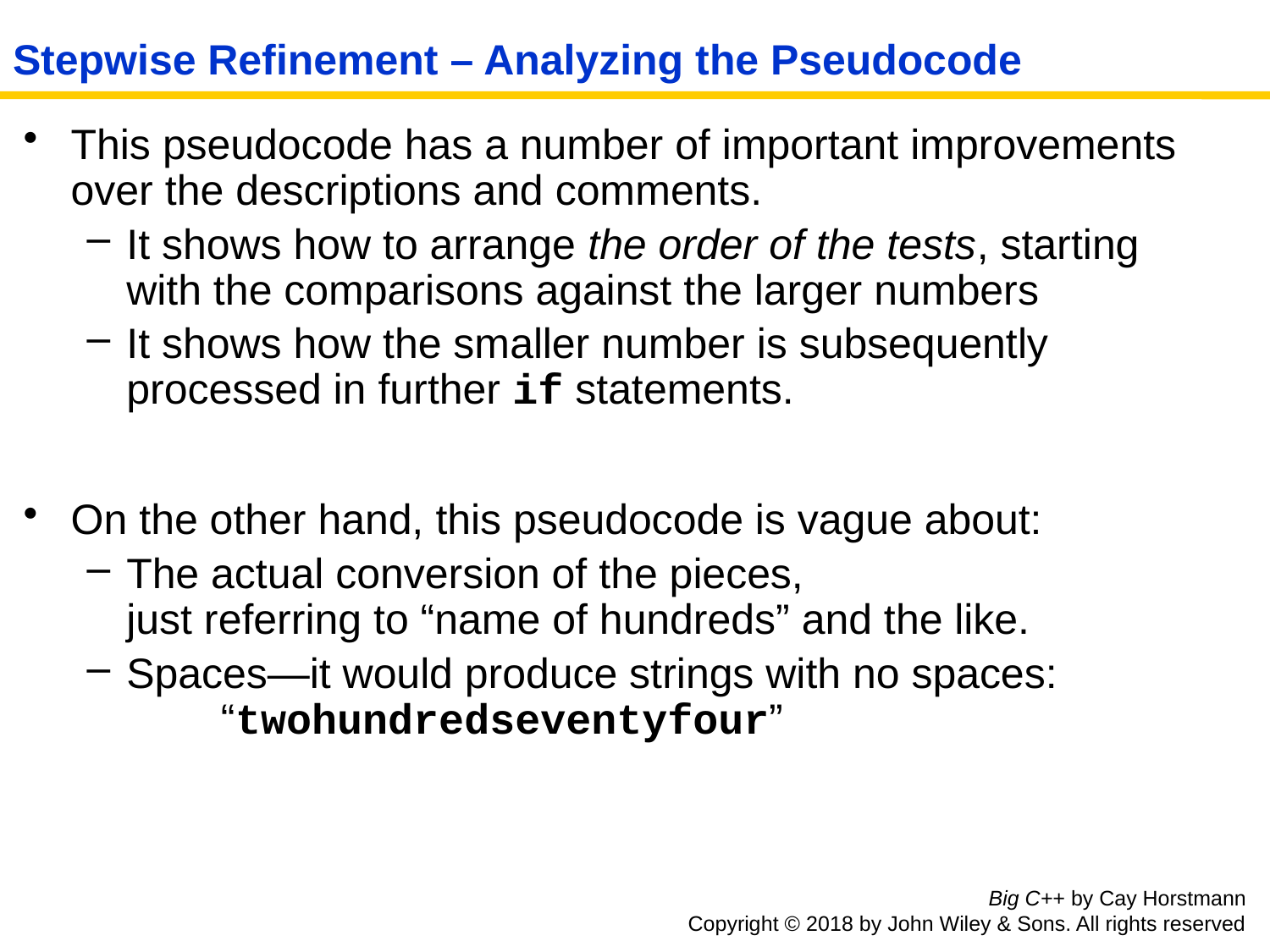

# Stepwise Refinement – Analyzing the Pseudocode
This pseudocode has a number of important improvements over the descriptions and comments.
It shows how to arrange the order of the tests, starting with the comparisons against the larger numbers
It shows how the smaller number is subsequently processed in further if statements.

On the other hand, this pseudocode is vague about:
The actual conversion of the pieces,
just referring to “name of hundreds” and the like.
Spaces—it would produce strings with no spaces:
        “twohundredseventyfour”

Big C++ by Cay Horstmann
Copyright © 2018 by John Wiley & Sons. All rights reserved